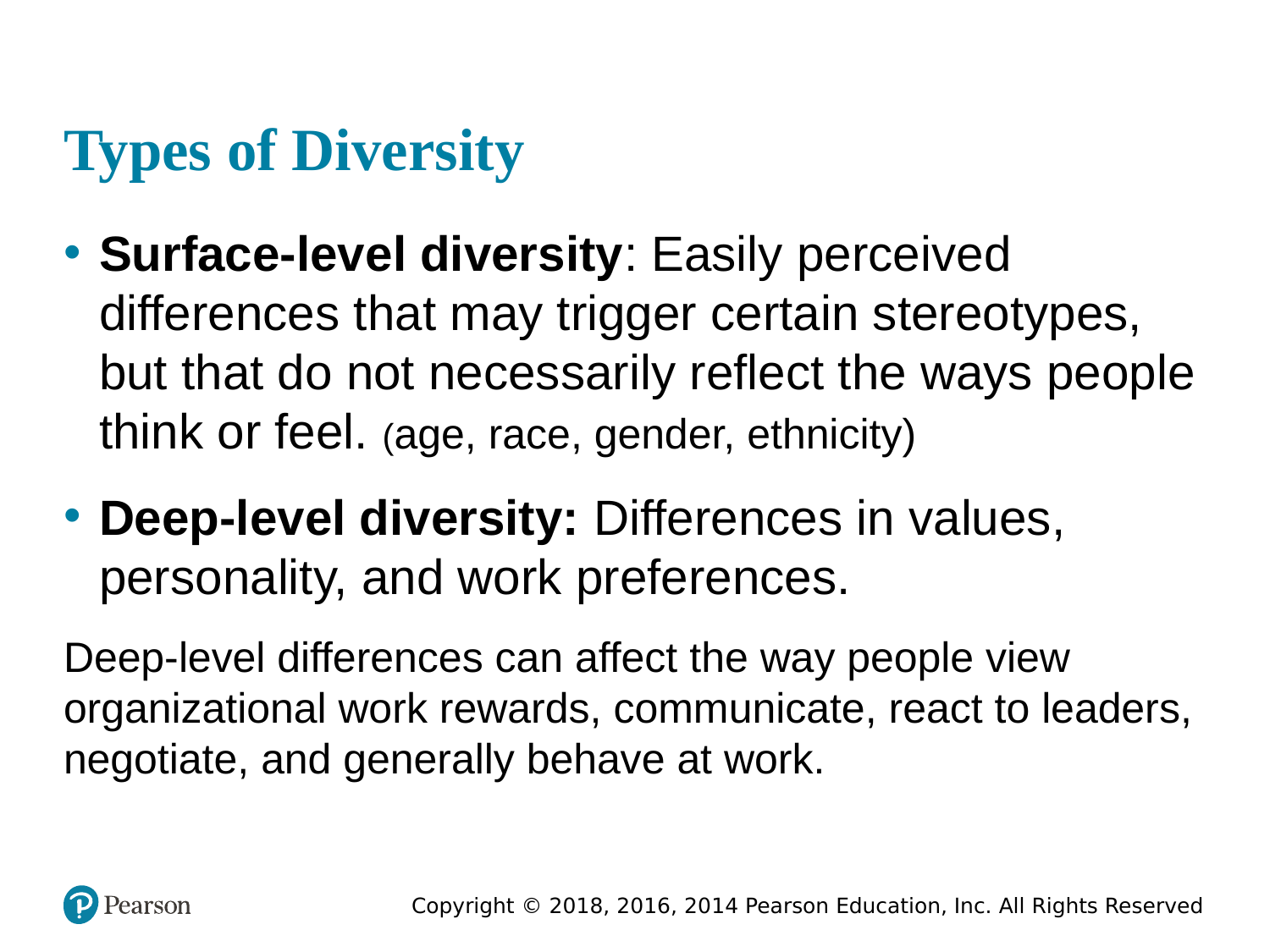

# Types of Diversity
Surface-level diversity: Easily perceived differences that may trigger certain stereotypes, but that do not necessarily reflect the ways people think or feel. (age, race, gender, ethnicity)
Deep-level diversity: Differences in values, personality, and work preferences.
Deep-level differences can affect the way people view organizational work rewards, communicate, react to leaders, negotiate, and generally behave at work.